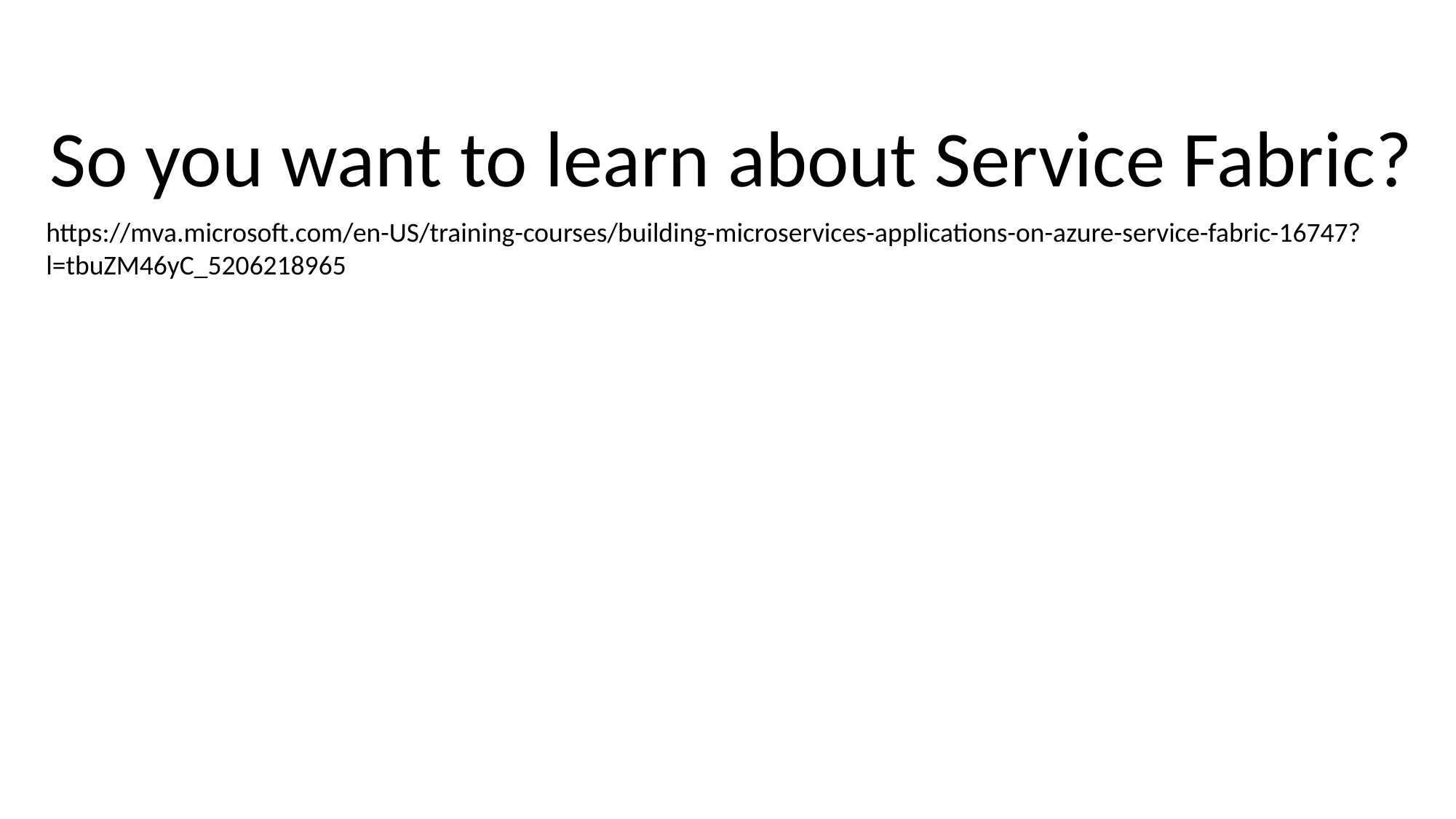

# So you want to learn about Service Fabric?
https://mva.microsoft.com/en-US/training-courses/building-microservices-applications-on-azure-service-fabric-16747?l=tbuZM46yC_5206218965